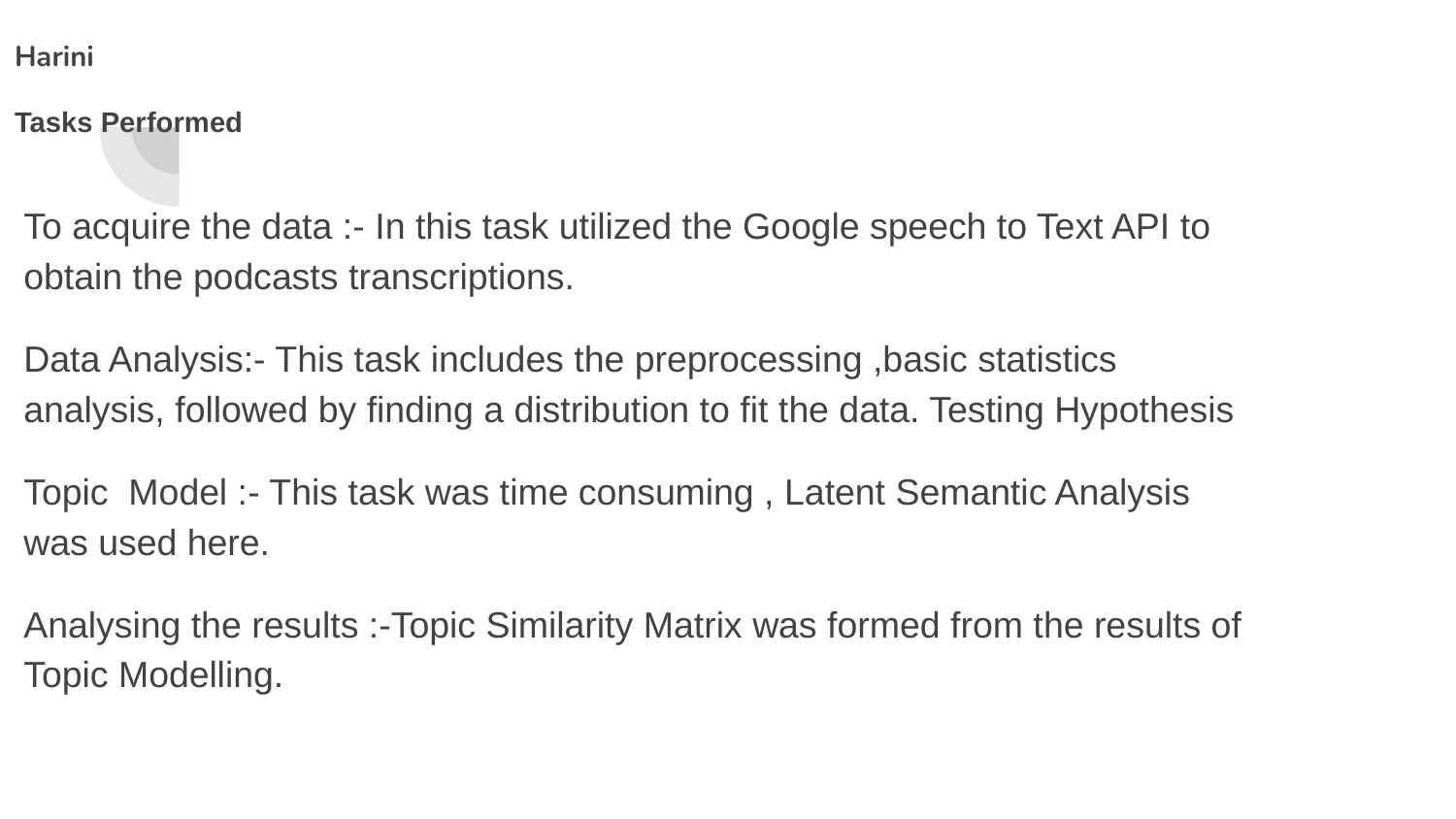

# Harini
Tasks Performed

To acquire the data :- In this task utilized the Google speech to Text API to obtain the podcasts transcriptions.
Data Analysis:- This task includes the preprocessing ,basic statistics analysis, followed by finding a distribution to fit the data. Testing Hypothesis
Topic  Model :- This task was time consuming , Latent Semantic Analysis was used here.
Analysing the results :-Topic Similarity Matrix was formed from the results of Topic Modelling.